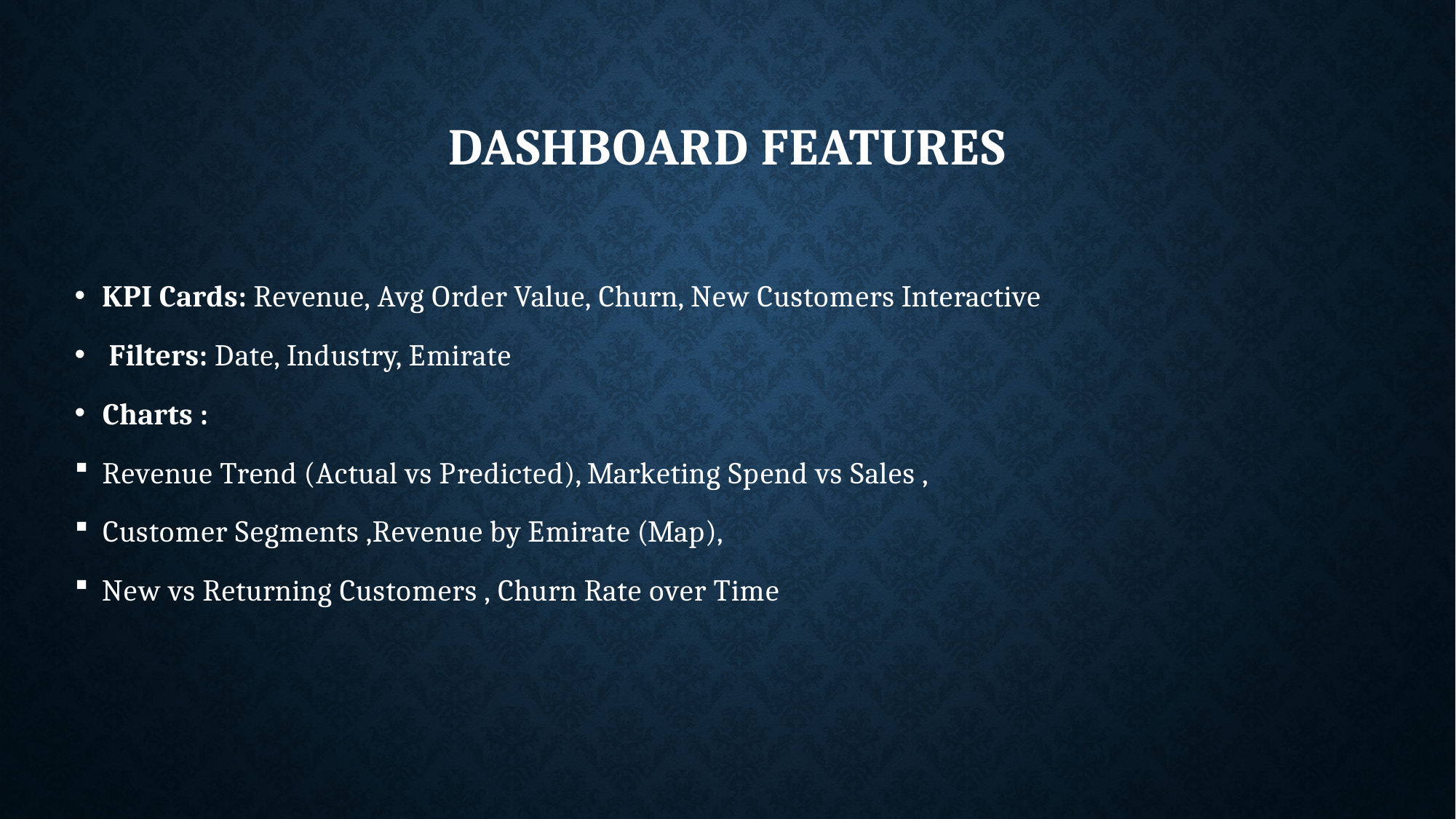

# Dashboard Features
KPI Cards: Revenue, Avg Order Value, Churn, New Customers Interactive
 Filters: Date, Industry, Emirate
Charts :
Revenue Trend (Actual vs Predicted), Marketing Spend vs Sales ,
Customer Segments ,Revenue by Emirate (Map),
New vs Returning Customers , Churn Rate over Time